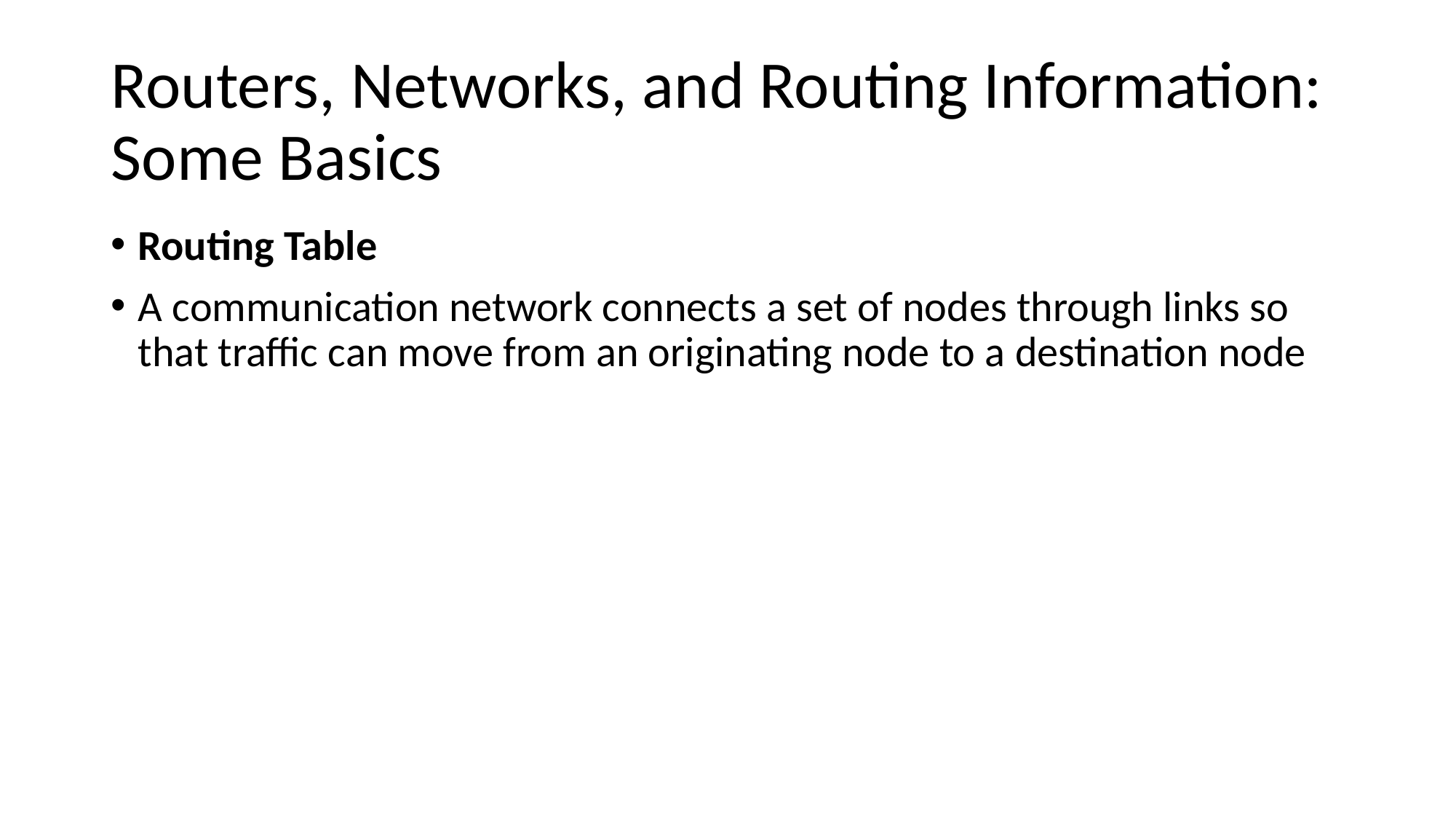

# Routers, Networks, and Routing Information: Some Basics
Routing Table
A communication network connects a set of nodes through links so that traffic can move from an originating node to a destination node